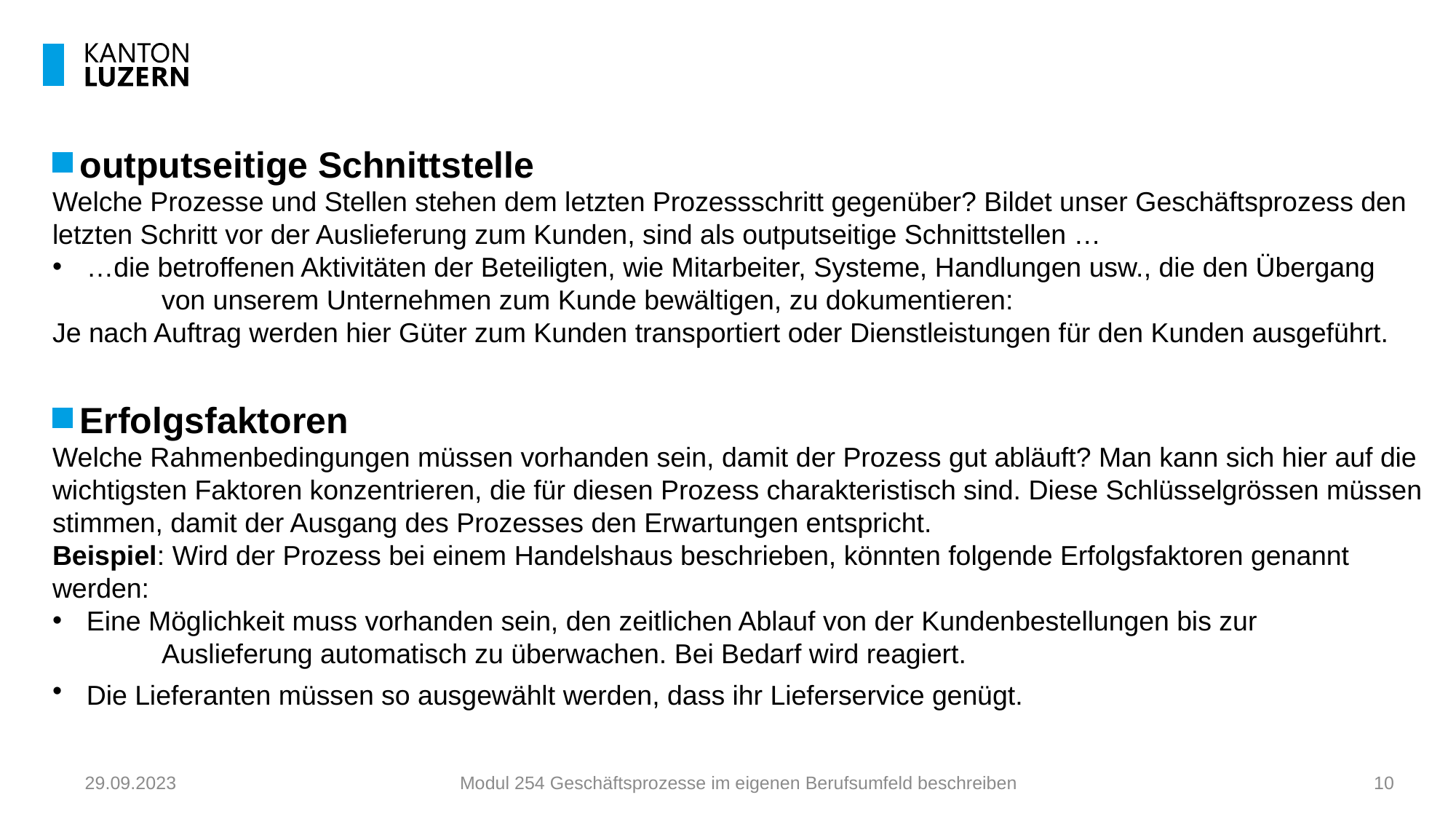

outputseitige Schnittstelle
Welche Prozesse und Stellen stehen dem letzten Prozessschritt gegenüber? Bildet unser Geschäftsprozess den letzten Schritt vor der Auslieferung zum Kunden, sind als outputseitige Schnittstellen …
…die betroffenen Aktivitäten der Beteiligten, wie Mitarbeiter, Systeme, Handlungen usw., die den Übergang
	von unserem Unternehmen zum Kunde bewältigen, zu dokumentieren:
Je nach Auftrag werden hier Güter zum Kunden transportiert oder Dienstleistungen für den Kunden ausgeführt.

Erfolgsfaktoren
Welche Rahmenbedingungen müssen vorhanden sein, damit der Prozess gut abläuft? Man kann sich hier auf die wichtigsten Faktoren konzentrieren, die für diesen Prozess charakteristisch sind. Diese Schlüsselgrössen müssen stimmen, damit der Ausgang des Prozesses den Erwartungen entspricht.
Beispiel: Wird der Prozess bei einem Handelshaus beschrieben, könnten folgende Erfolgsfaktoren genannt werden:
Eine Möglichkeit muss vorhanden sein, den zeitlichen Ablauf von der Kundenbestellungen bis zur
	Auslieferung automatisch zu überwachen. Bei Bedarf wird reagiert.
Die Lieferanten müssen so ausgewählt werden, dass ihr Lieferservice genügt.
29.09.2023
Modul 254 Geschäftsprozesse im eigenen Berufsumfeld beschreiben
10